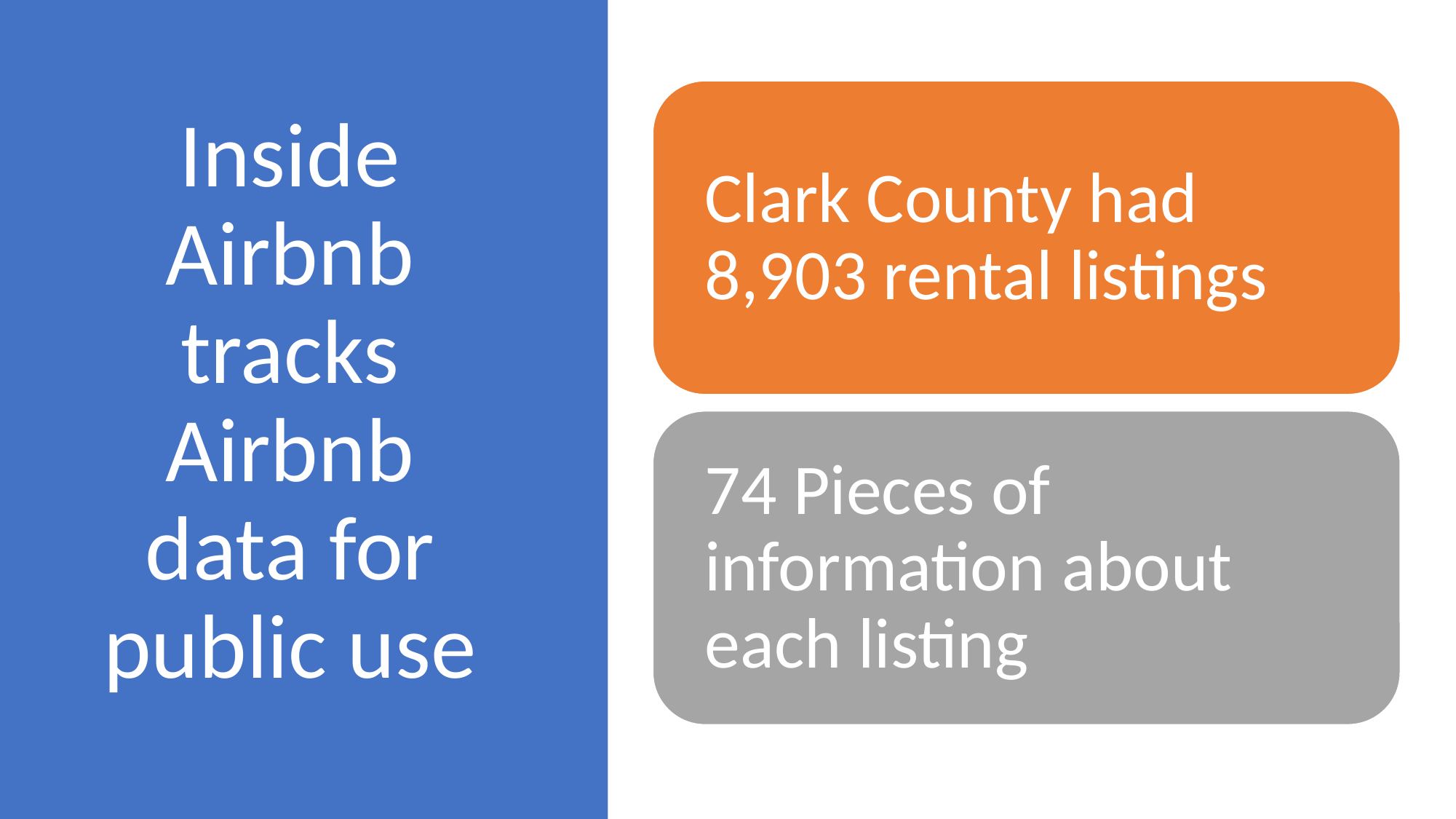

# Inside Airbnb tracks Airbnb data for public use
Clark County had 8,903 rental listings
74 Pieces of information about each listing